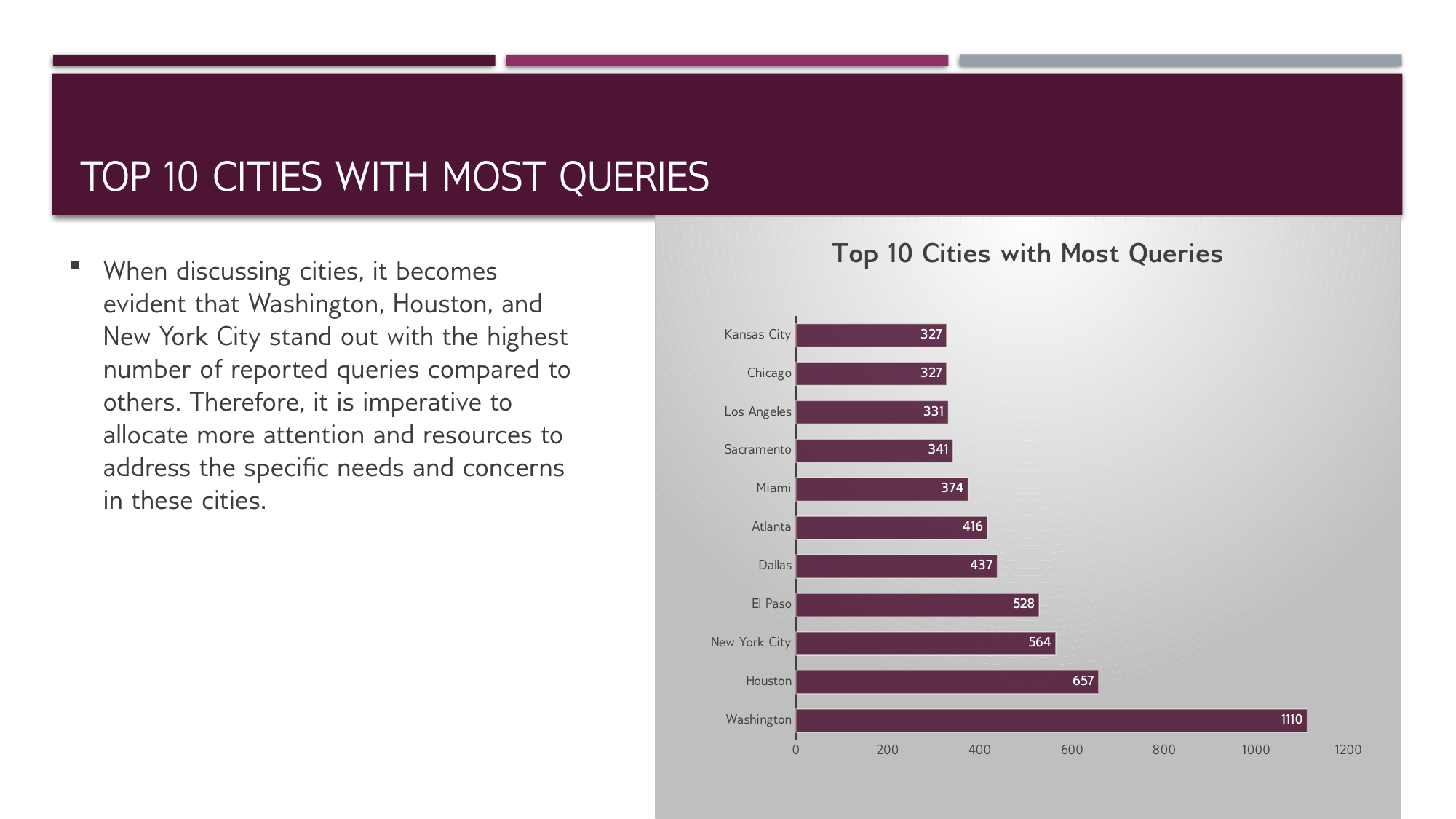

# Top 10 cities with Most queries

### Chart: Top 10 Cities with Most Queries

| Category | Total |
|---|---|
| Washington | 1110.0 |
| Houston | 657.0 |
| New York City | 564.0 |
| El Paso | 528.0 |
| Dallas | 437.0 |
| Atlanta | 416.0 |
| Miami | 374.0 |
| Sacramento | 341.0 |
| Los Angeles | 331.0 |
| Chicago | 327.0 |
| Kansas City | 327.0 |
When discussing cities, it becomes evident that Washington, Houston, and New York City stand out with the highest number of reported queries compared to others. Therefore, it is imperative to allocate more attention and resources to address the specific needs and concerns in these cities.